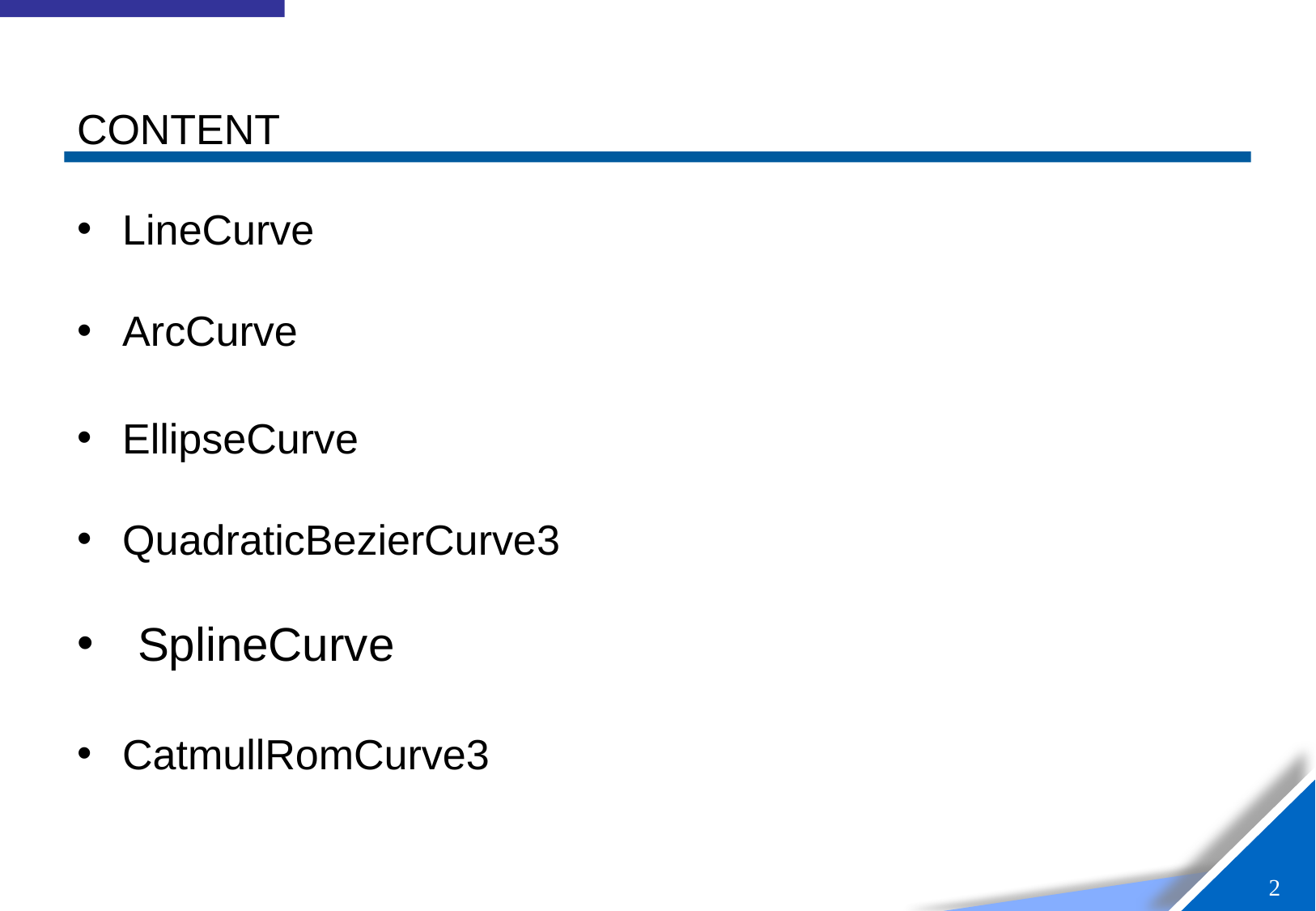

CONTENT
LineCurve

ArcCurve

EllipseCurve

QuadraticBezierCurve3

SplineCurve

CatmullRomCurve3
2